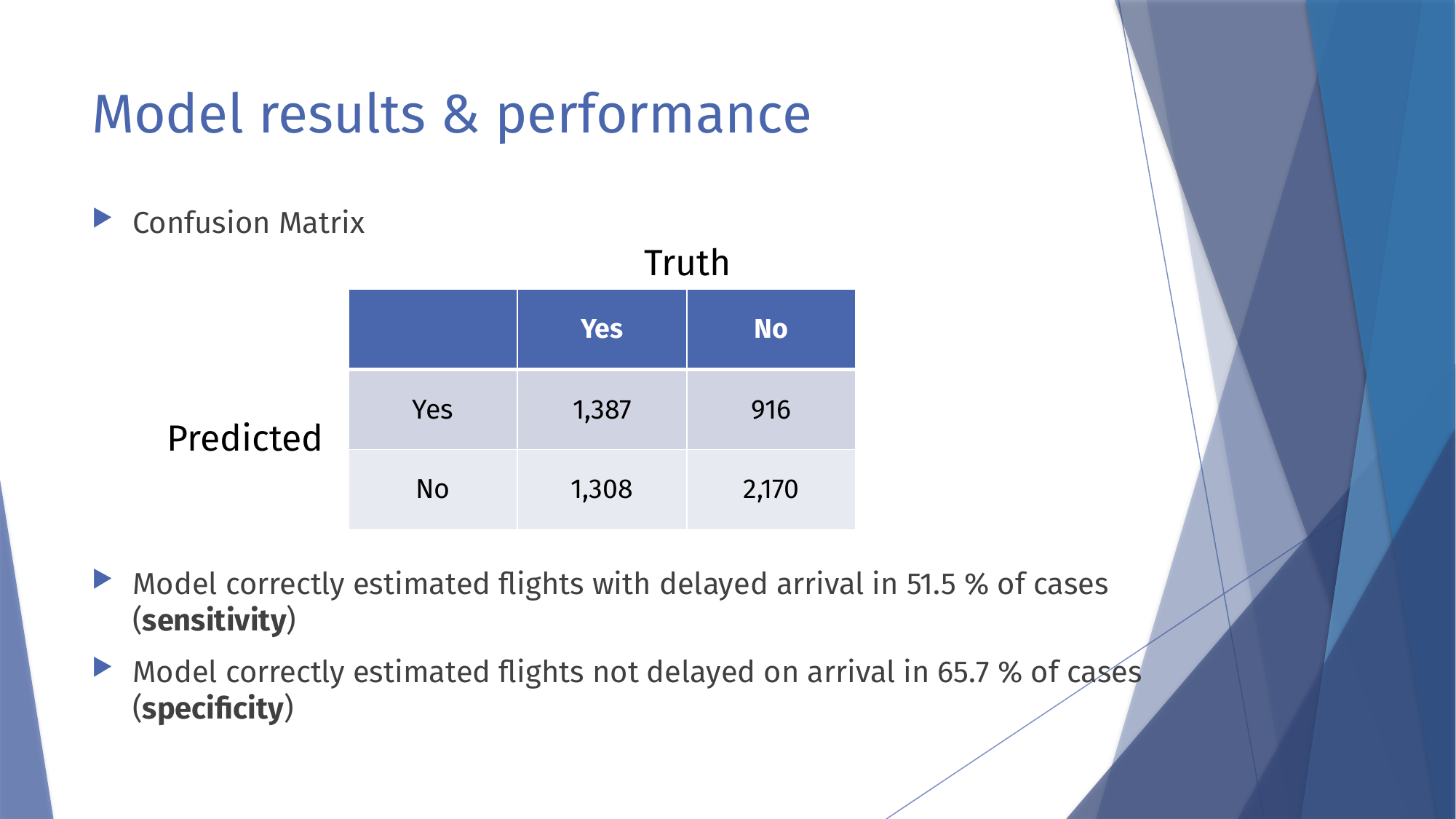

# Model results & performance
Confusion Matrix

Model correctly estimated flights with delayed arrival in 51.5 % of cases (sensitivity)
Model correctly estimated flights not delayed on arrival in 65.7 % of cases (specificity)

Truth
|  | Yes | No |
| --- | --- | --- |
| Yes | 1,387 | 916 |
| No | 1,308 | 2,170 |
Predicted